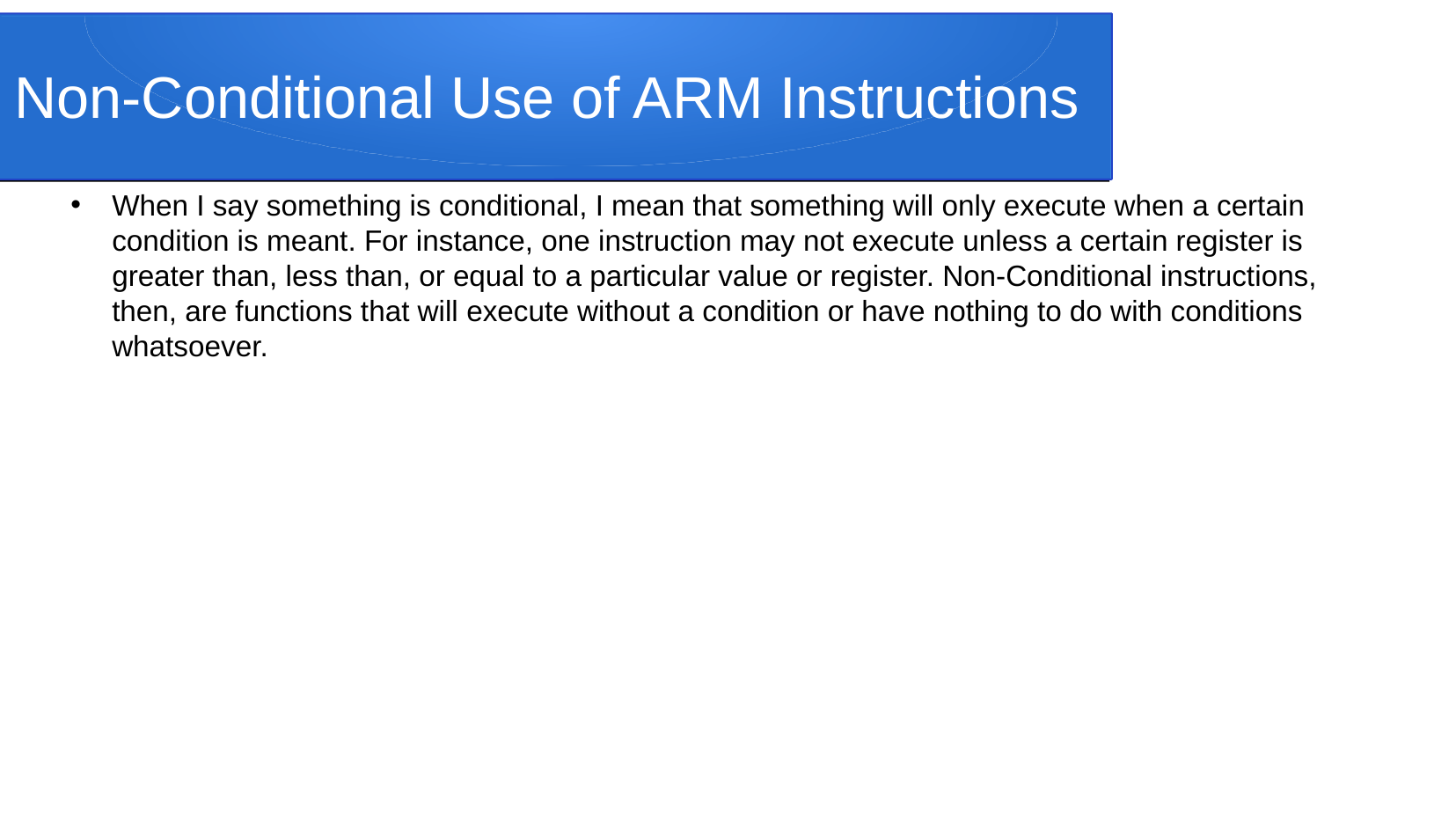

# Non-Conditional Use of ARM Instructions
When I say something is conditional, I mean that something will only execute when a certain condition is meant. For instance, one instruction may not execute unless a certain register is greater than, less than, or equal to a particular value or register. Non-Conditional instructions, then, are functions that will execute without a condition or have nothing to do with conditions whatsoever.